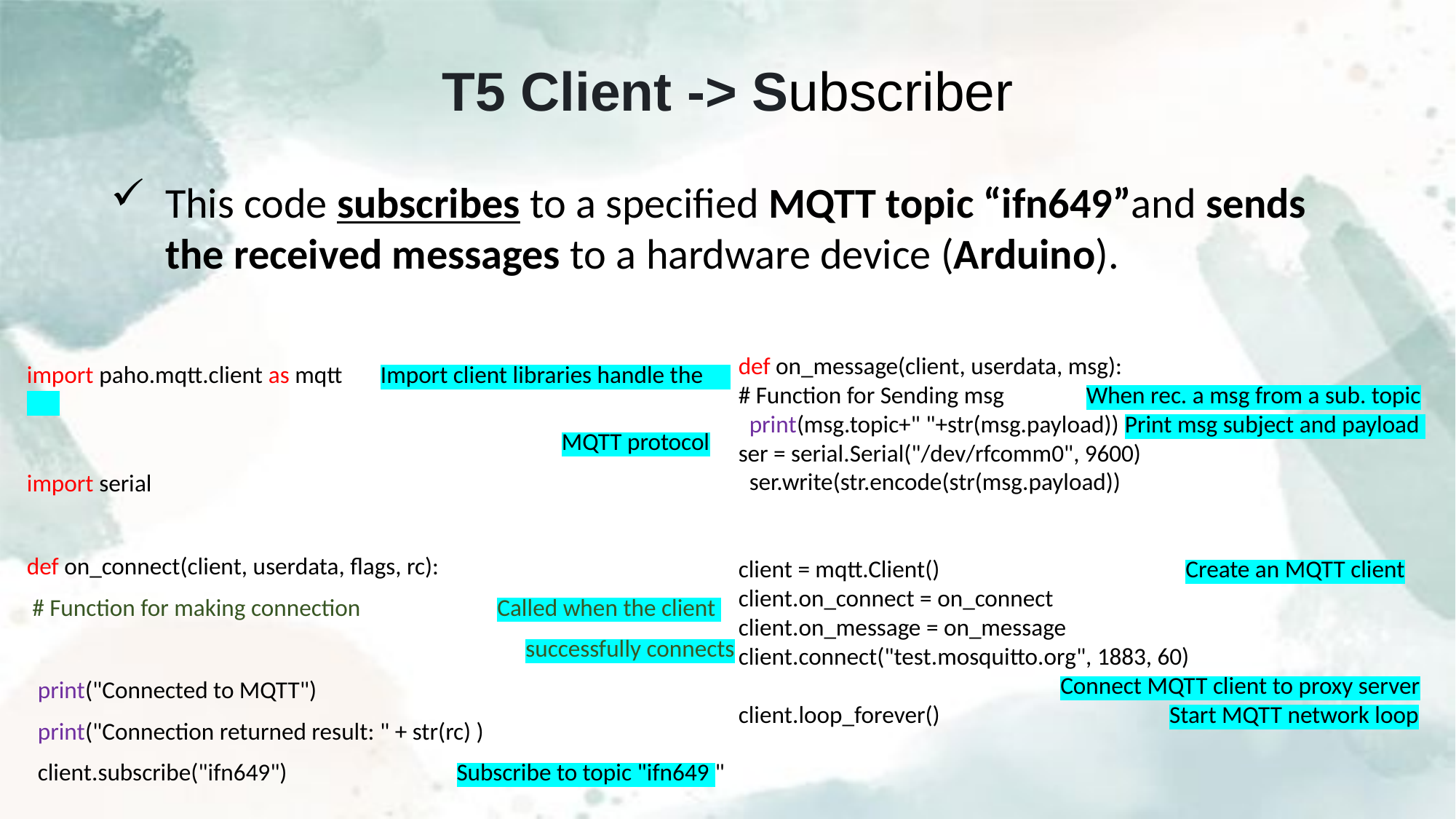

# T5 Client -> Subscriber
This code subscribes to a specified MQTT topic “ifn649”and sends the received messages to a hardware device (Arduino).
def on_message(client, userdata, msg):
# Function for Sending msg               When rec. a msg from a sub. topic
  print(msg.topic+" "+str(msg.payload)) Print msg subject and payload  ser = serial.Serial("/dev/rfcomm0", 9600)
  ser.write(str.encode(str(msg.payload))

client = mqtt.Client()                                             Create an MQTT client
client.on_connect = on_connect
client.on_message = on_message
client.connect("test.mosquitto.org", 1883, 60)
                                                           Connect MQTT client to proxy server
client.loop_forever()                                          Start MQTT network loop

import paho.mqtt.client as mqtt       Import client libraries handle the
                                                                                                  MQTT protocol
import serial

def on_connect(client, userdata, flags, rc):
 # Function for making connection                         Called when the client
successfully connects
  print("Connected to MQTT")
  print("Connection returned result: " + str(rc) )
  client.subscribe("ifn649")                               Subscribe to topic "ifn649 "